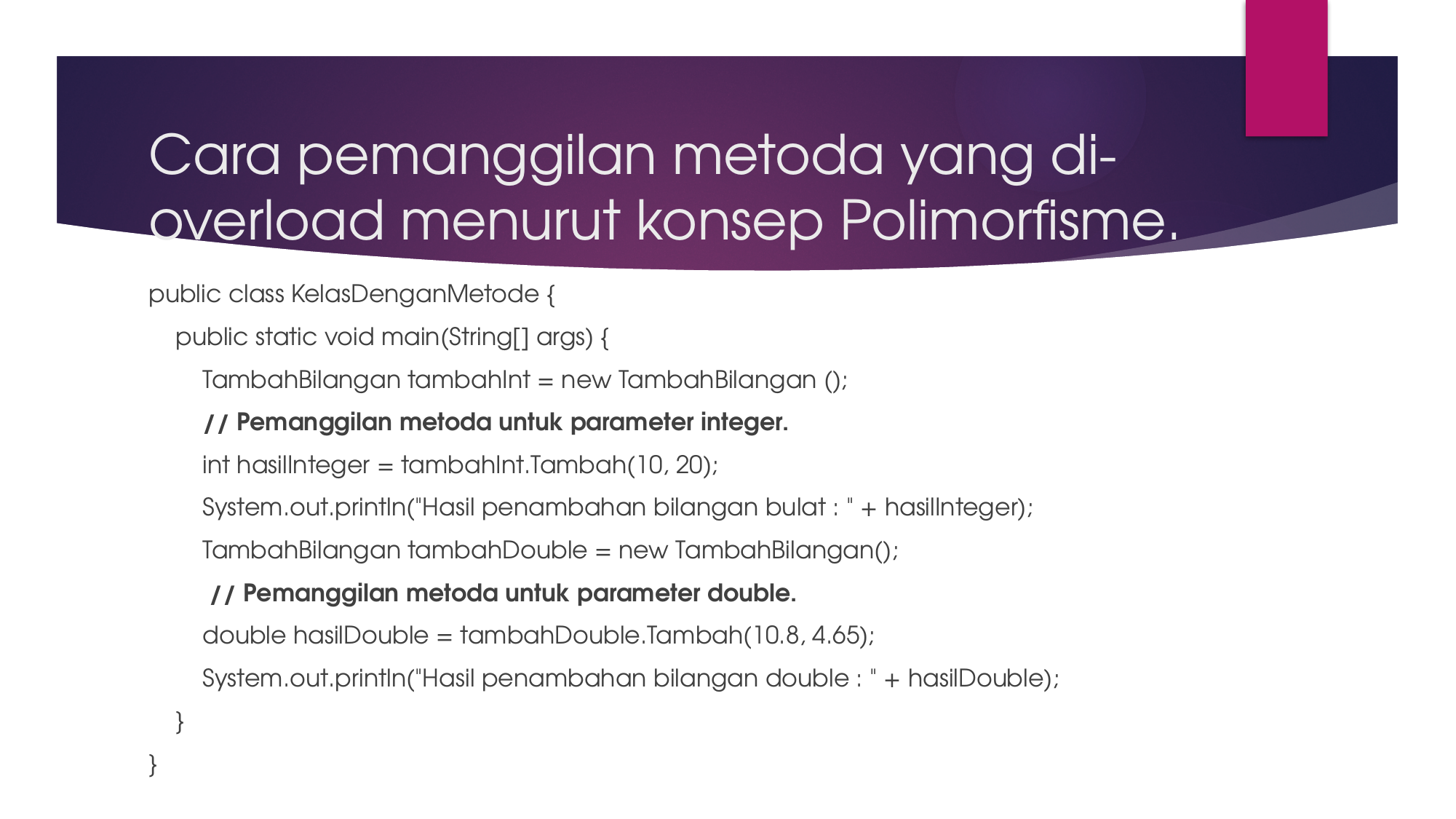

# Cara pemanggilan metoda yang di-overload menurut konsep Polimorfisme.
public class KelasDenganMetode {
    public static void main(String[] args) {
        TambahBilangan tambahInt = new TambahBilangan ();
        // Pemanggilan metoda untuk parameter integer.
        int hasilInteger = tambahInt.Tambah(10, 20);
        System.out.println("Hasil penambahan bilangan bulat : " + hasilInteger);
        TambahBilangan tambahDouble = new TambahBilangan();
         // Pemanggilan metoda untuk parameter double.
        double hasilDouble = tambahDouble.Tambah(10.8, 4.65);
        System.out.println("Hasil penambahan bilangan double : " + hasilDouble);
    }
}